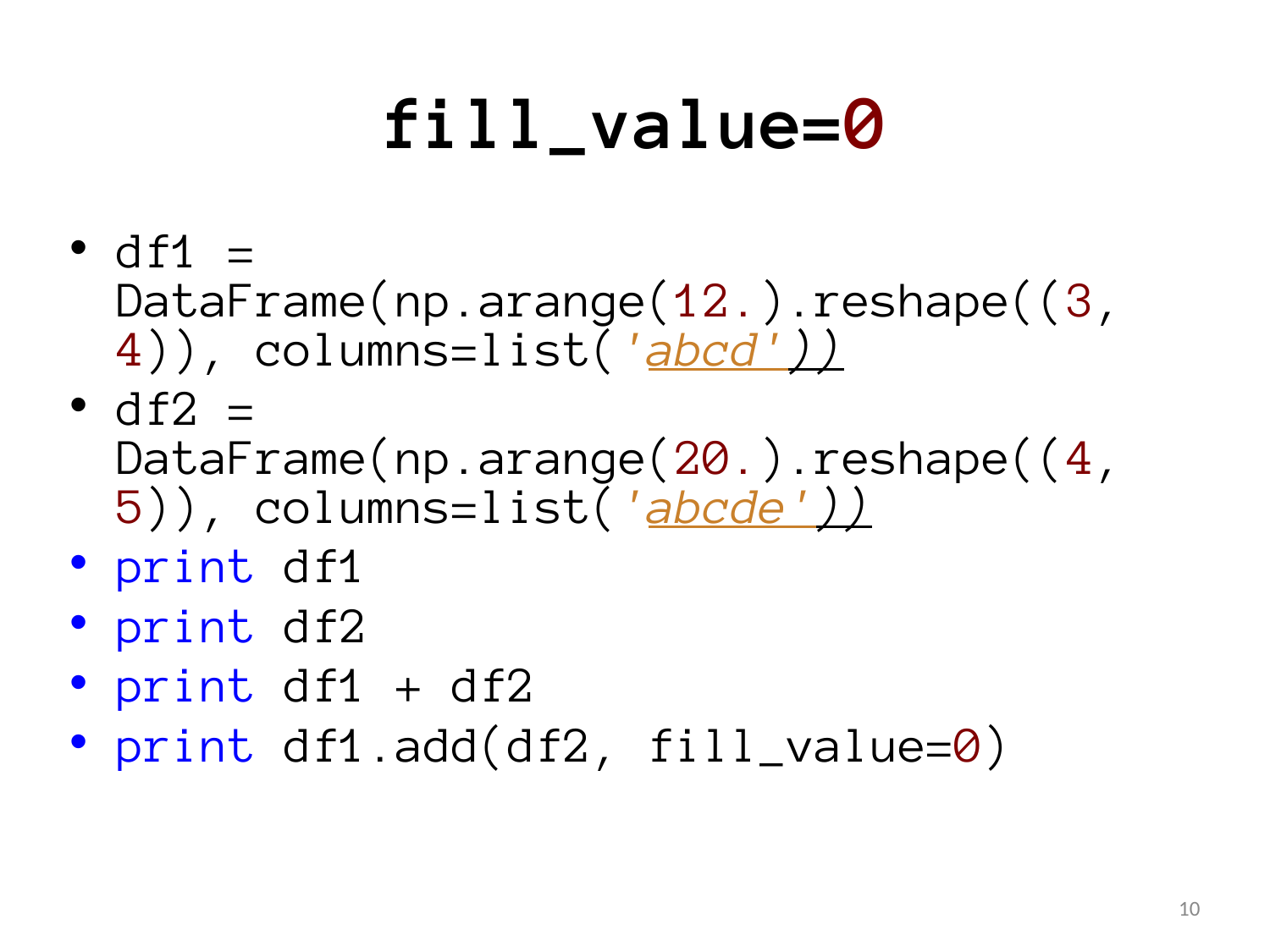

# fill_value=0
df1 = DataFrame(np.arange(12.).reshape((3, 4)), columns=list('abcd'))
df2 = DataFrame(np.arange(20.).reshape((4, 5)), columns=list('abcde'))
print df1
print df2
print df1 + df2
print df1.add(df2, fill_value=0)
10